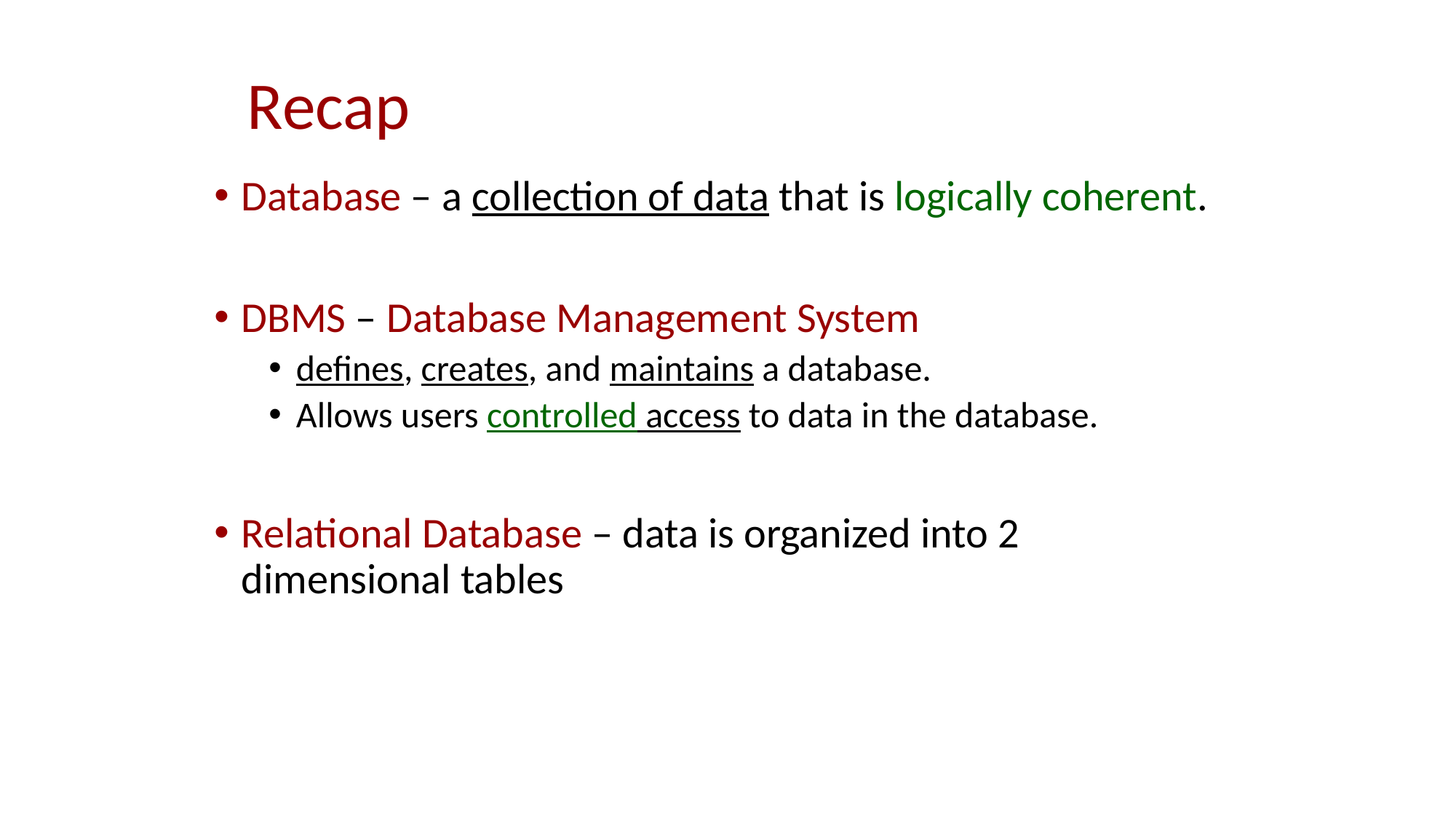

# Recap
Database – a collection of data that is logically coherent.

DBMS – Database Management System
defines, creates, and maintains a database.
Allows users controlled access to data in the database.

Relational Database – data is organized into 2       		dimensional tables